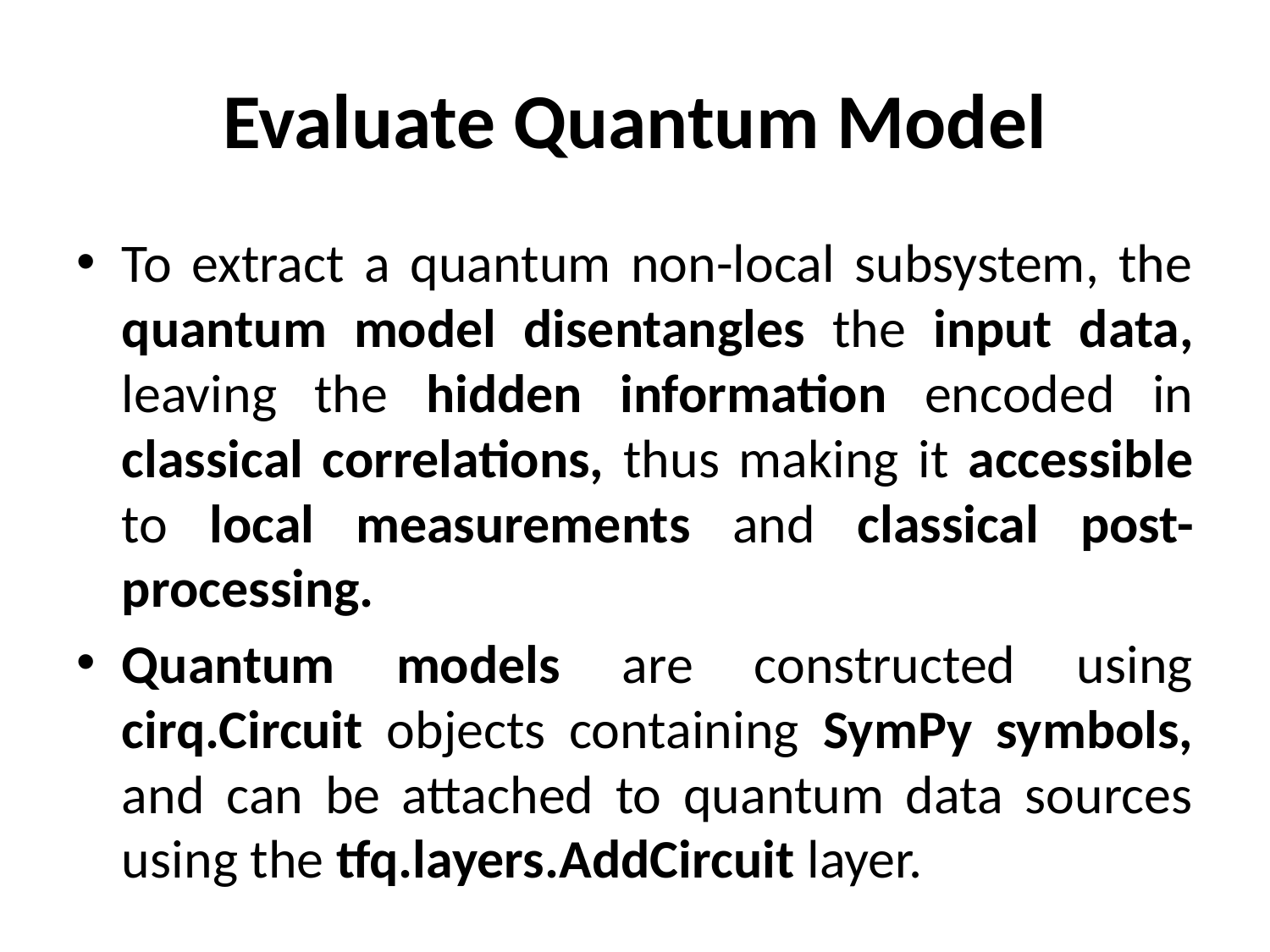

# Evaluate Quantum Model
To extract a quantum non-local subsystem, the quantum model disentangles the input data, leaving the hidden information encoded in classical correlations, thus making it accessible to local measurements and classical post-processing.
Quantum models are constructed using cirq.Circuit objects containing SymPy symbols, and can be attached to quantum data sources using the tfq.layers.AddCircuit layer.